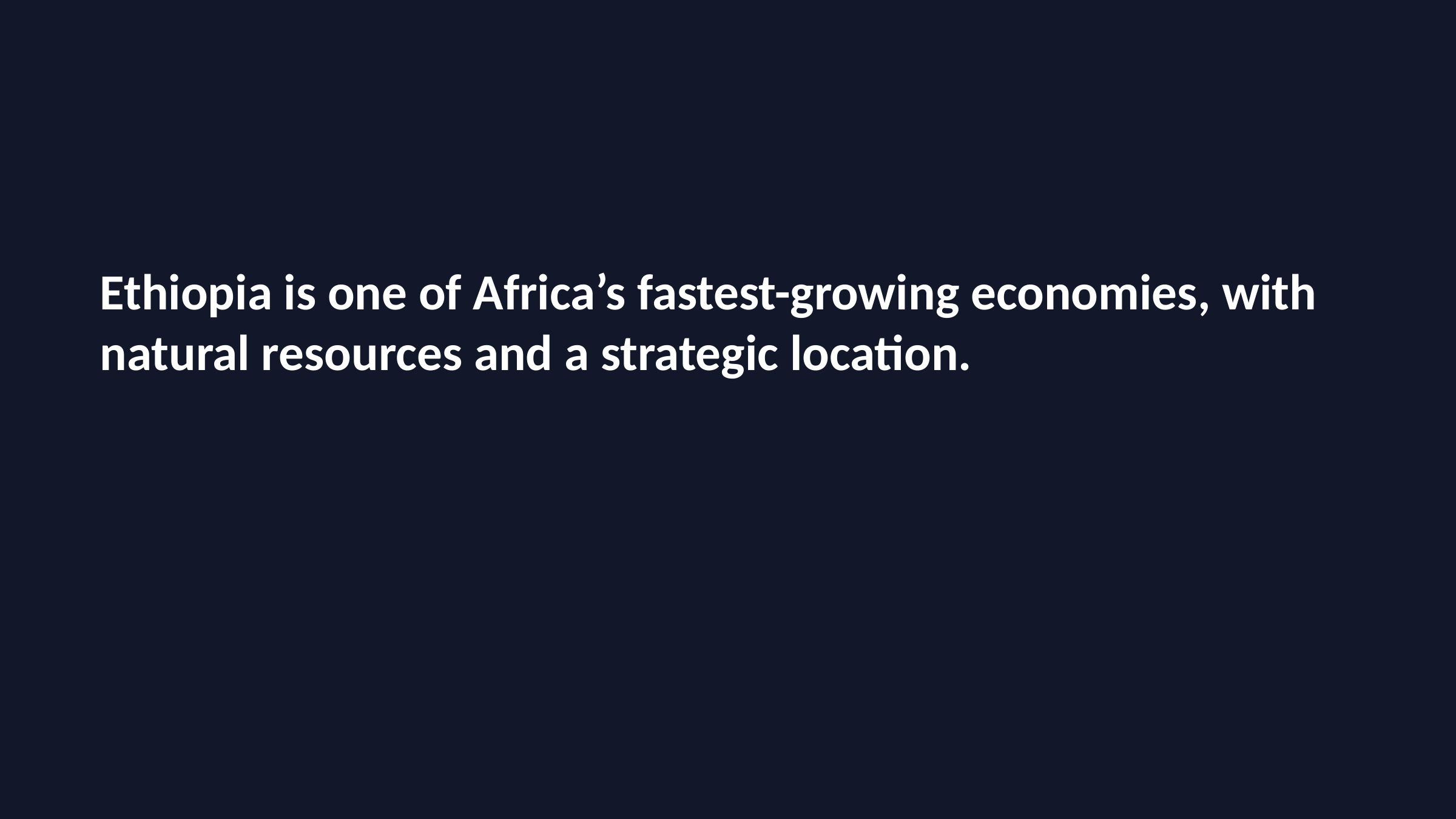

Ethiopia is one of Africa’s fastest-growing economies, with natural resources and a strategic location.